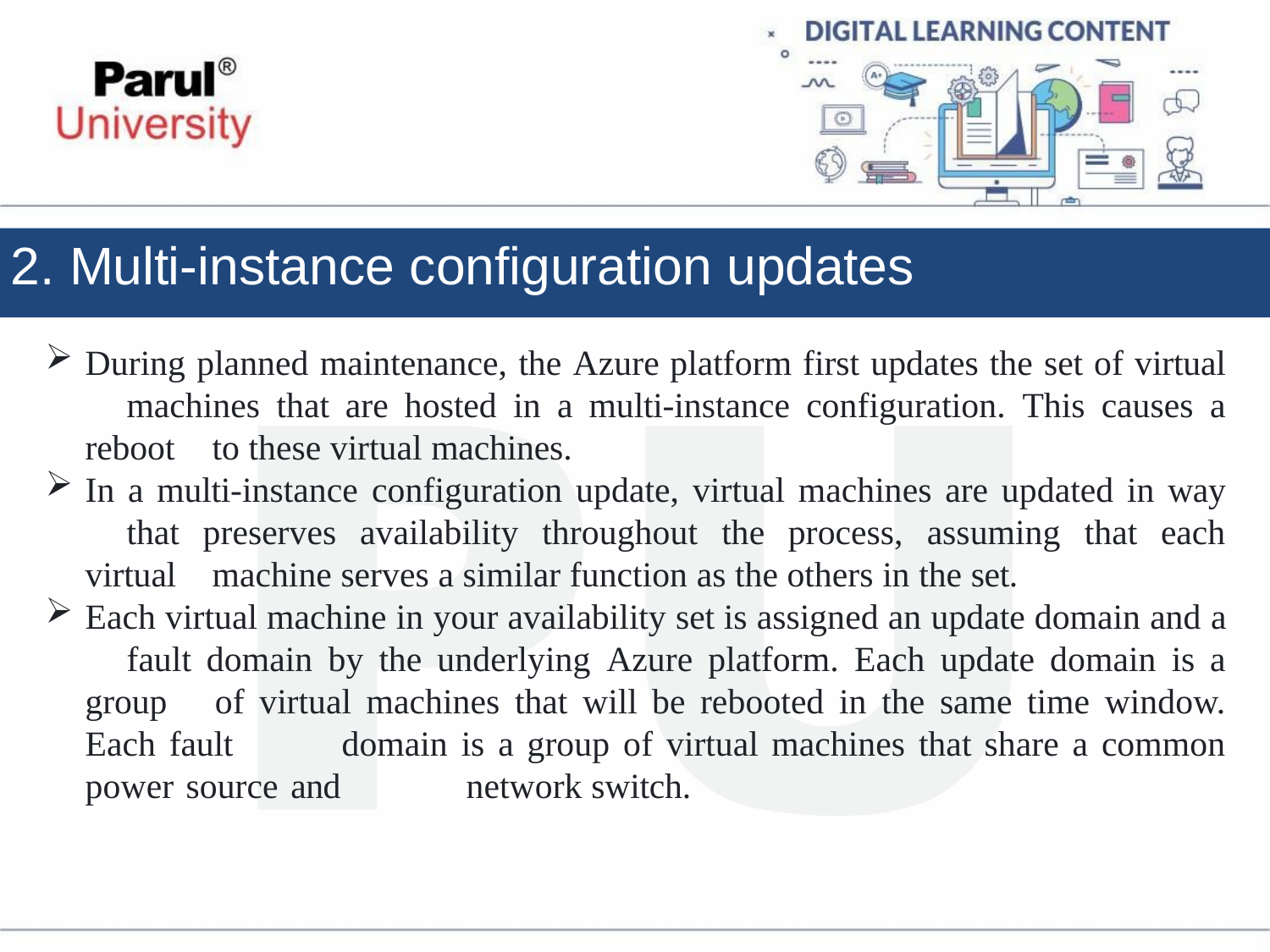

# 2. Multi-instance configuration updates
During planned maintenance, the Azure platform first updates the set of virtual 	machines that are hosted in a multi-instance configuration. This causes a reboot 	to these virtual machines.
In a multi-instance configuration update, virtual machines are updated in way 	that preserves availability throughout the process, assuming that each virtual 	machine serves a similar function as the others in the set.
Each virtual machine in your availability set is assigned an update domain and a 	fault domain by the underlying Azure platform. Each update domain is a group 	of virtual machines that will be rebooted in the same time window. Each fault 	domain is a group of virtual machines that share a common power source and 	network switch.